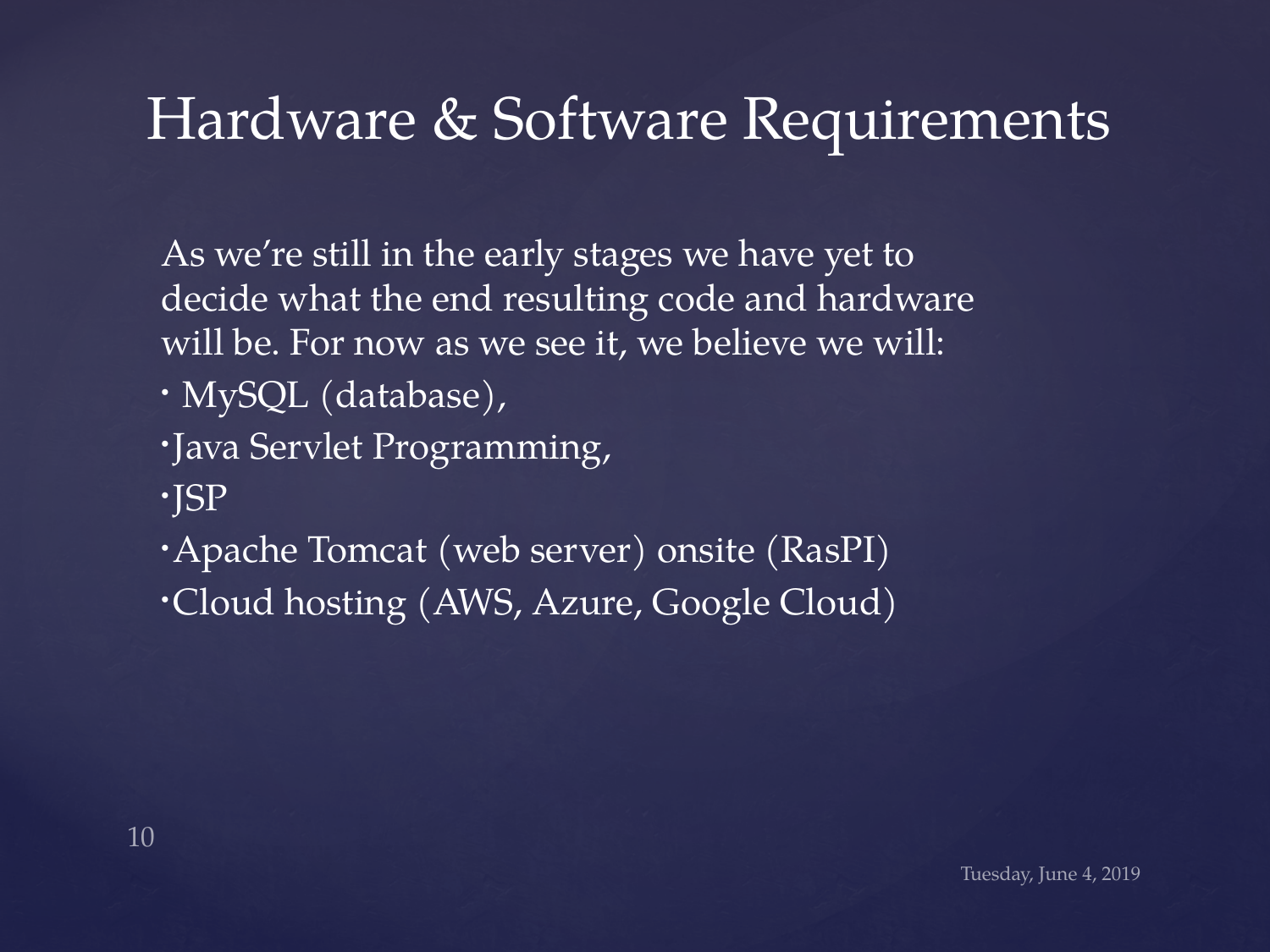

# Hardware & Software Requirements
As we’re still in the early stages we have yet to decide what the end resulting code and hardware will be. For now as we see it, we believe we will:
 MySQL (database),
Java Servlet Programming,
JSP
Apache Tomcat (web server) onsite (RasPI)
Cloud hosting (AWS, Azure, Google Cloud)
10

Tuesday, June 4, 2019